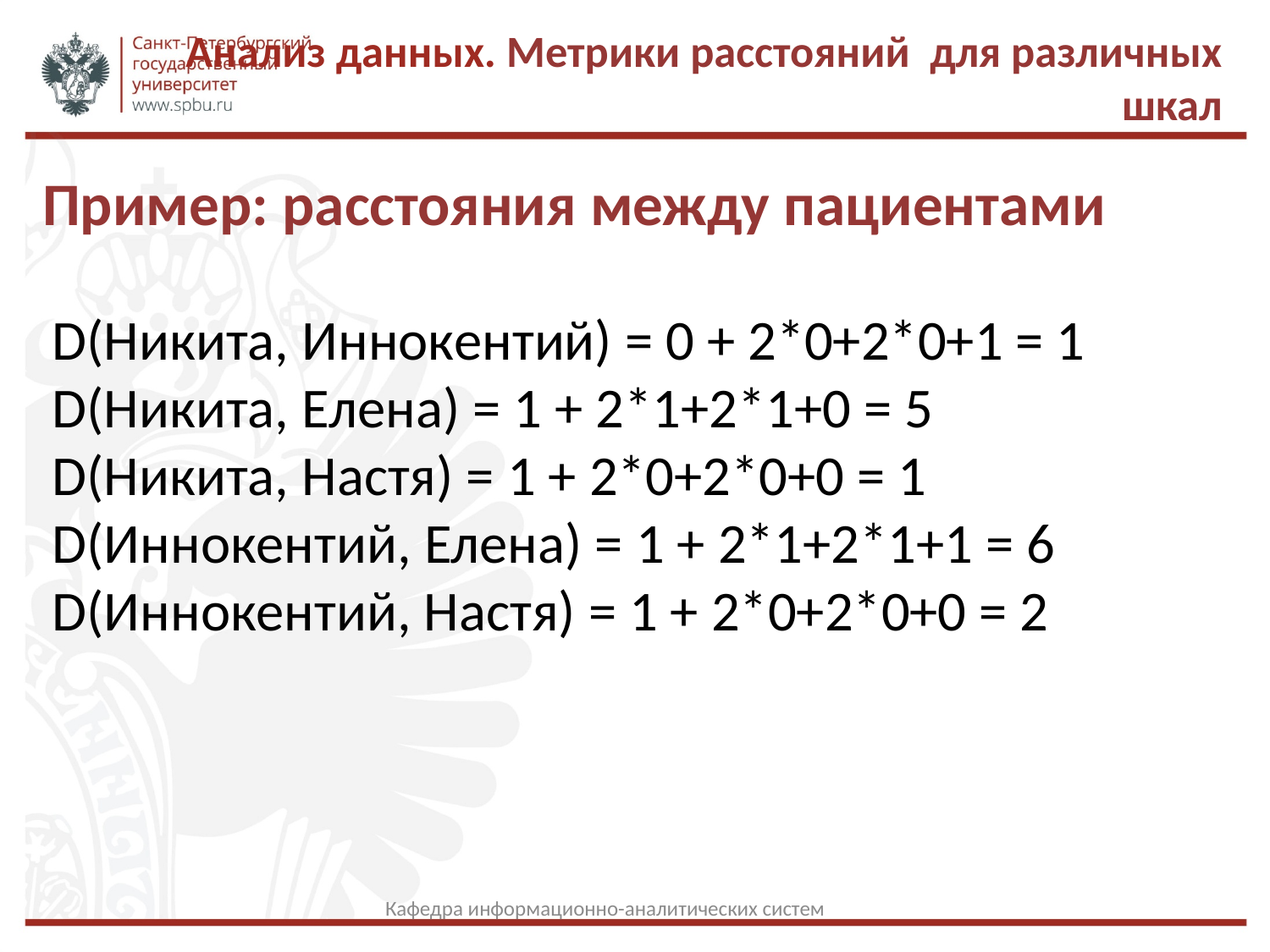

Анализ данных. Метрики расстояний  для различных шкал
Пример: расстояния между пациентами

D(Никита, Иннокентий) = 0 + 2*0+2*0+1 = 1
D(Никита, Елена) = 1 + 2*1+2*1+0 = 5
D(Никита, Настя) = 1 + 2*0+2*0+0 = 1
D(Иннокентий, Елена) = 1 + 2*1+2*1+1 = 6
D(Иннокентий, Настя) = 1 + 2*0+2*0+0 = 2

Кафедра информационно-аналитических систем